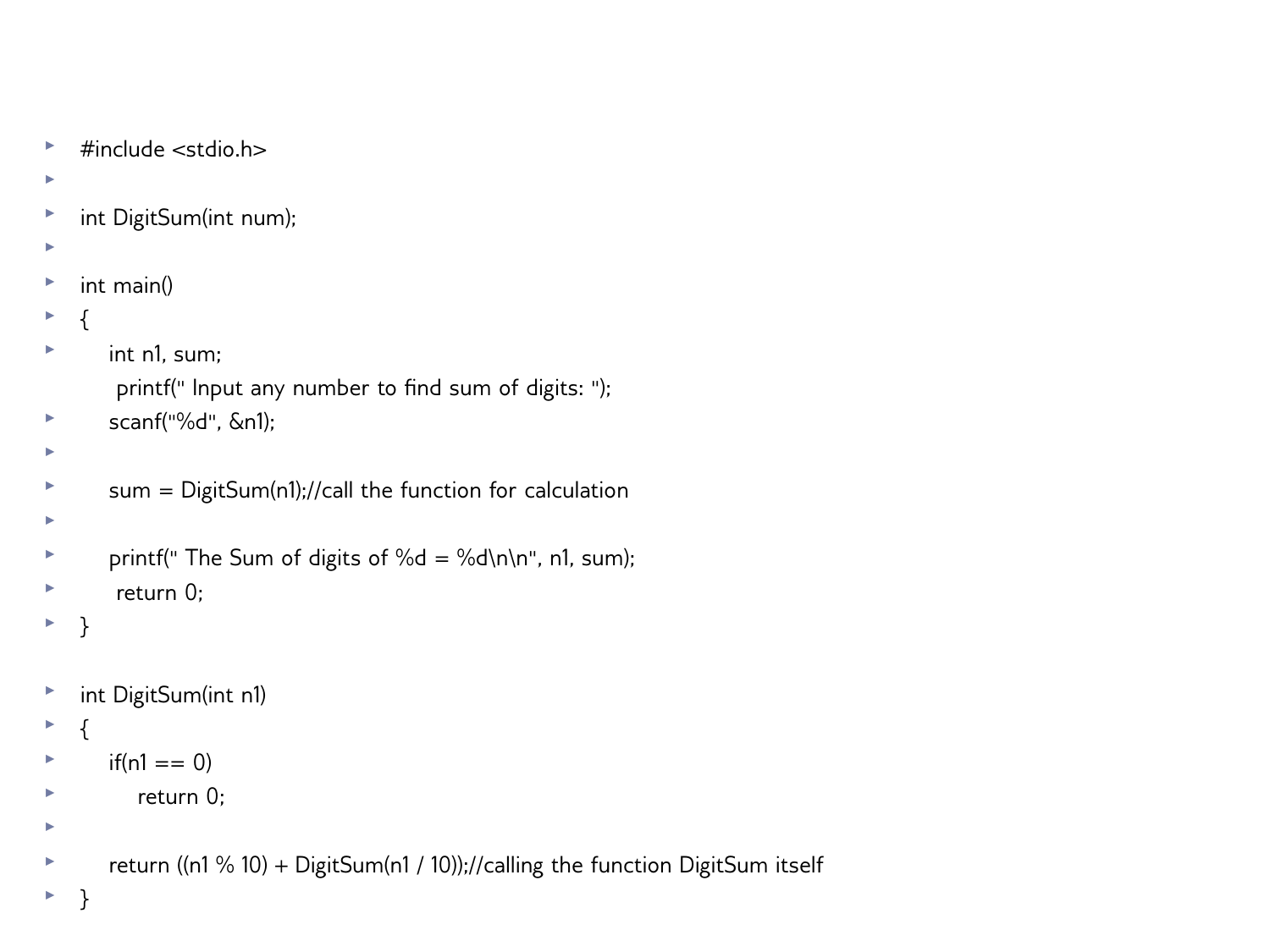

#
#include <stdio.h>

int DigitSum(int num);

int main()
{
    int n1, sum;
          printf(" Input any number to find sum of digits: ");
    scanf("%d", &n1);

    sum = DigitSum(n1);//call the function for calculation

    printf(" The Sum of digits of %d = %d\n\n", n1, sum);
     return 0;
}

int DigitSum(int n1)
{
    if(n1 == 0)
        return 0;

    return ((n1 % 10) + DigitSum(n1 / 10));//calling the function DigitSum itself
}